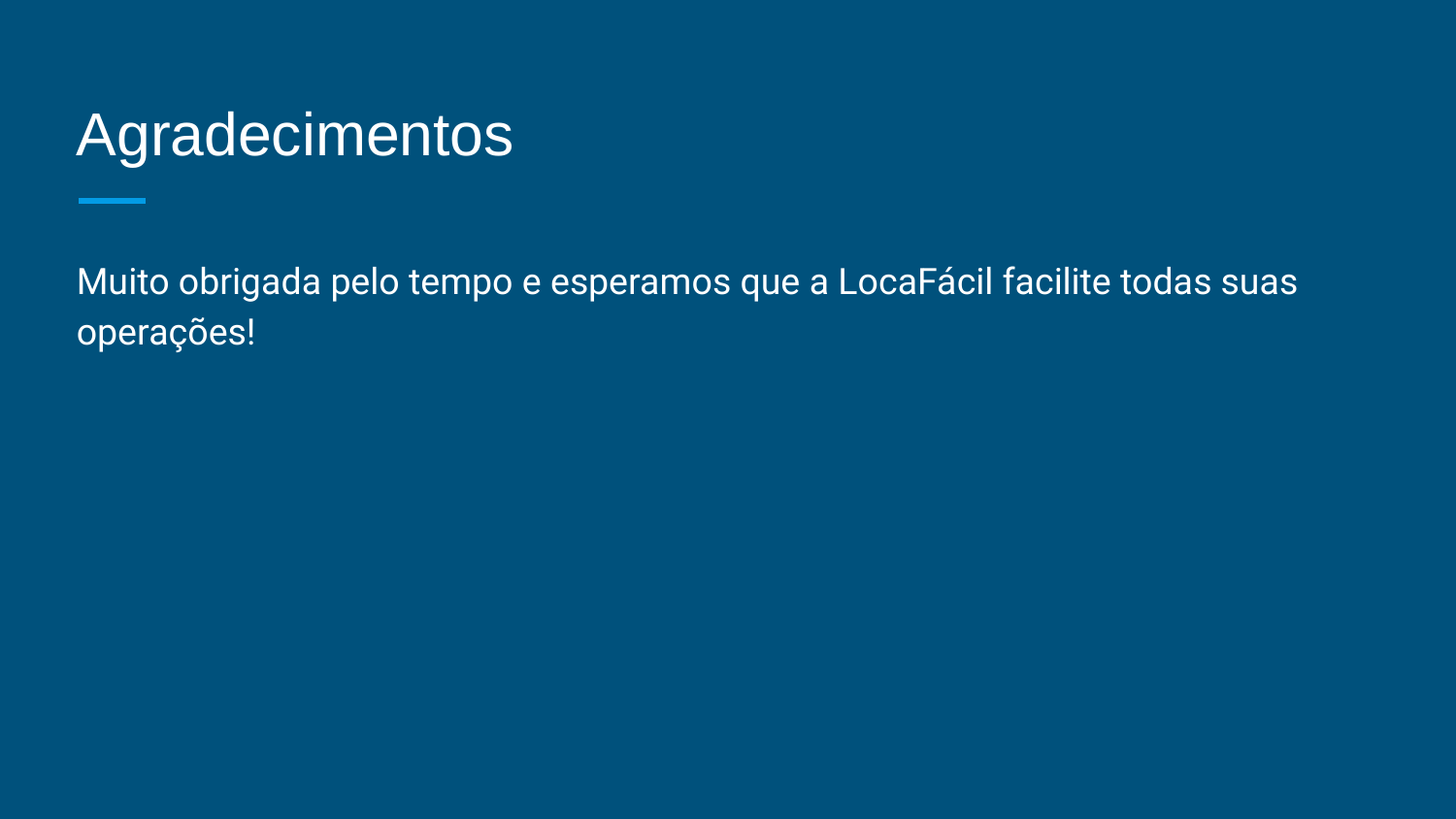

# Agradecimentos
Muito obrigada pelo tempo e esperamos que a LocaFácil facilite todas suas operações!